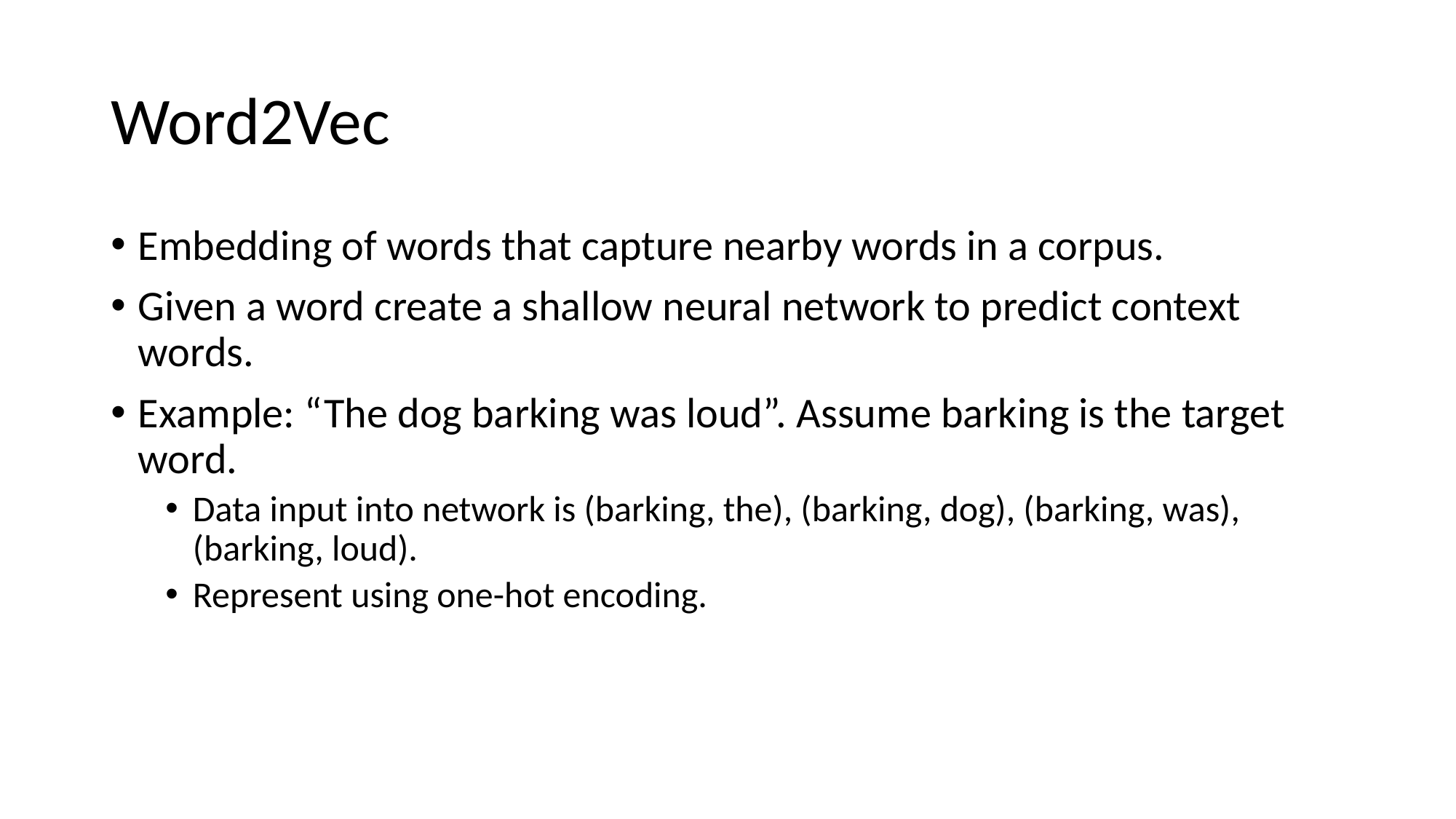

# Word2Vec
Embedding of words that capture nearby words in a corpus.
Given a word create a shallow neural network to predict context words.
Example: “The dog barking was loud”. Assume barking is the target word.
Data input into network is (barking, the), (barking, dog), (barking, was), (barking, loud).
Represent using one-hot encoding.